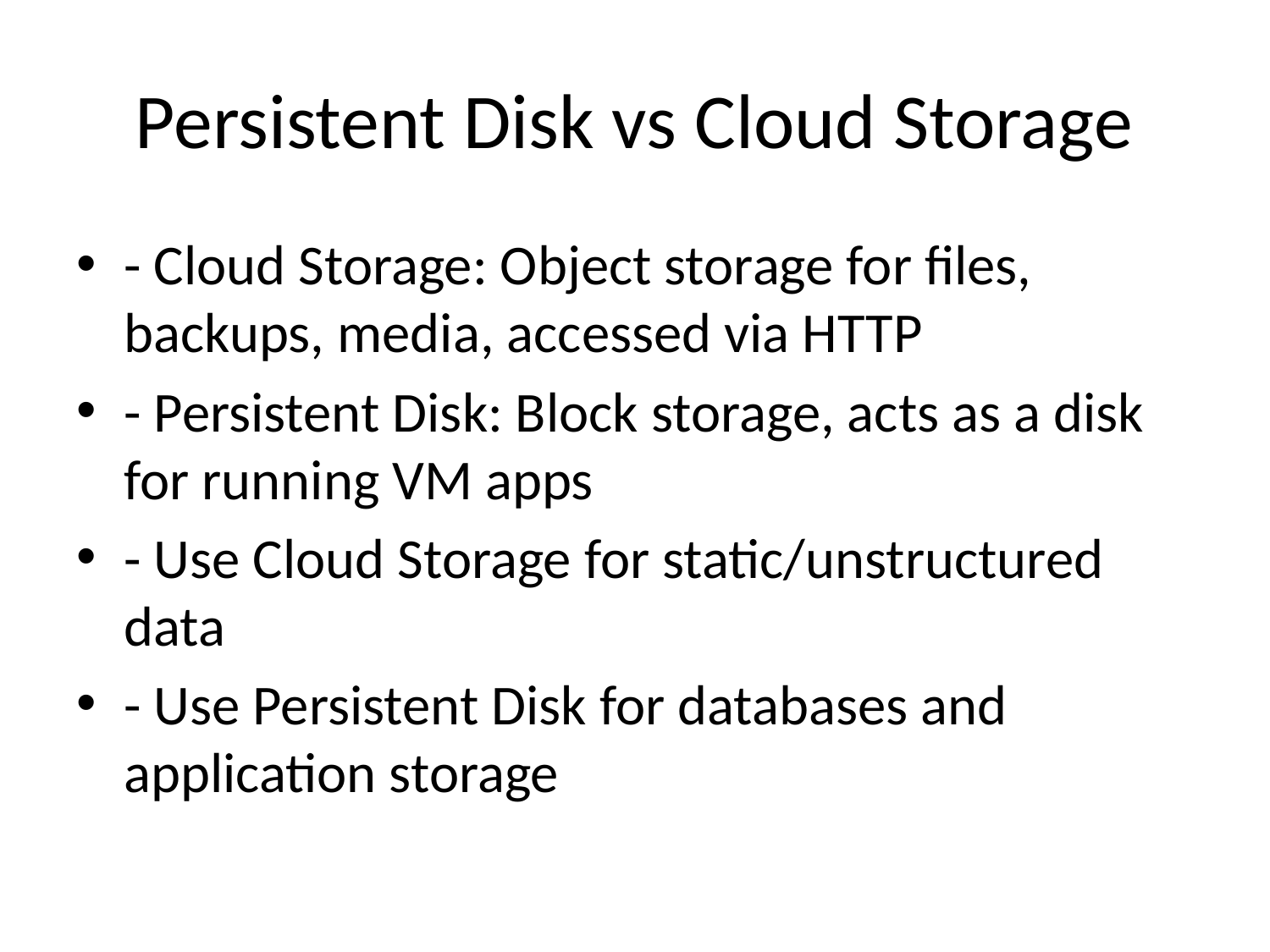

# Persistent Disk vs Cloud Storage
- Cloud Storage: Object storage for files, backups, media, accessed via HTTP
- Persistent Disk: Block storage, acts as a disk for running VM apps
- Use Cloud Storage for static/unstructured data
- Use Persistent Disk for databases and application storage